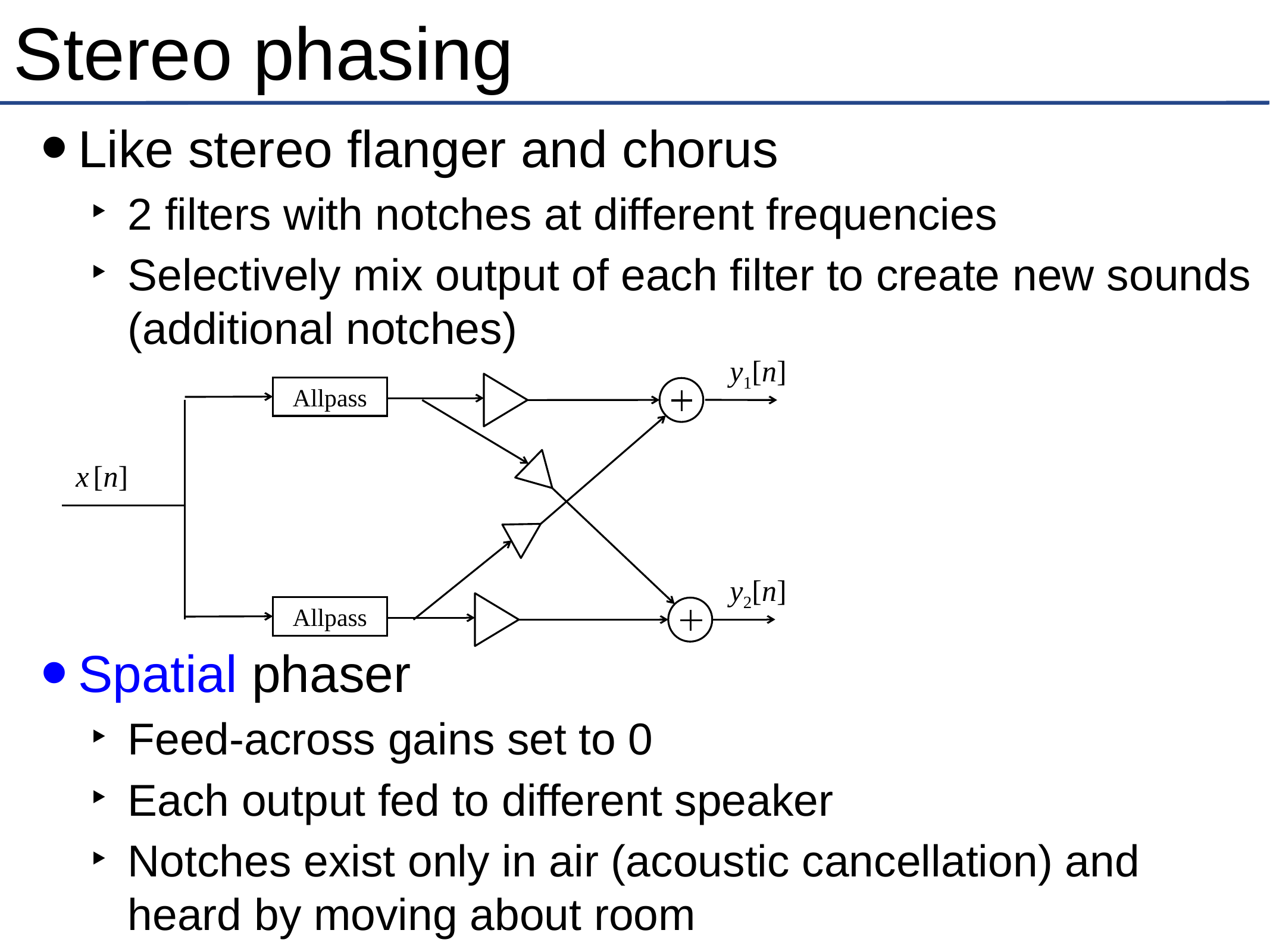

# Stereo phasing
Like stereo flanger and chorus
2 filters with notches at different frequencies
Selectively mix output of each filter to create new sounds (additional notches)

Spatial phaser
Feed-across gains set to 0
Each output fed to different speaker
Notches exist only in air (acoustic cancellation) and heard by moving about room
y1[n]
Allpass

x [n]

y2[n]
Allpass